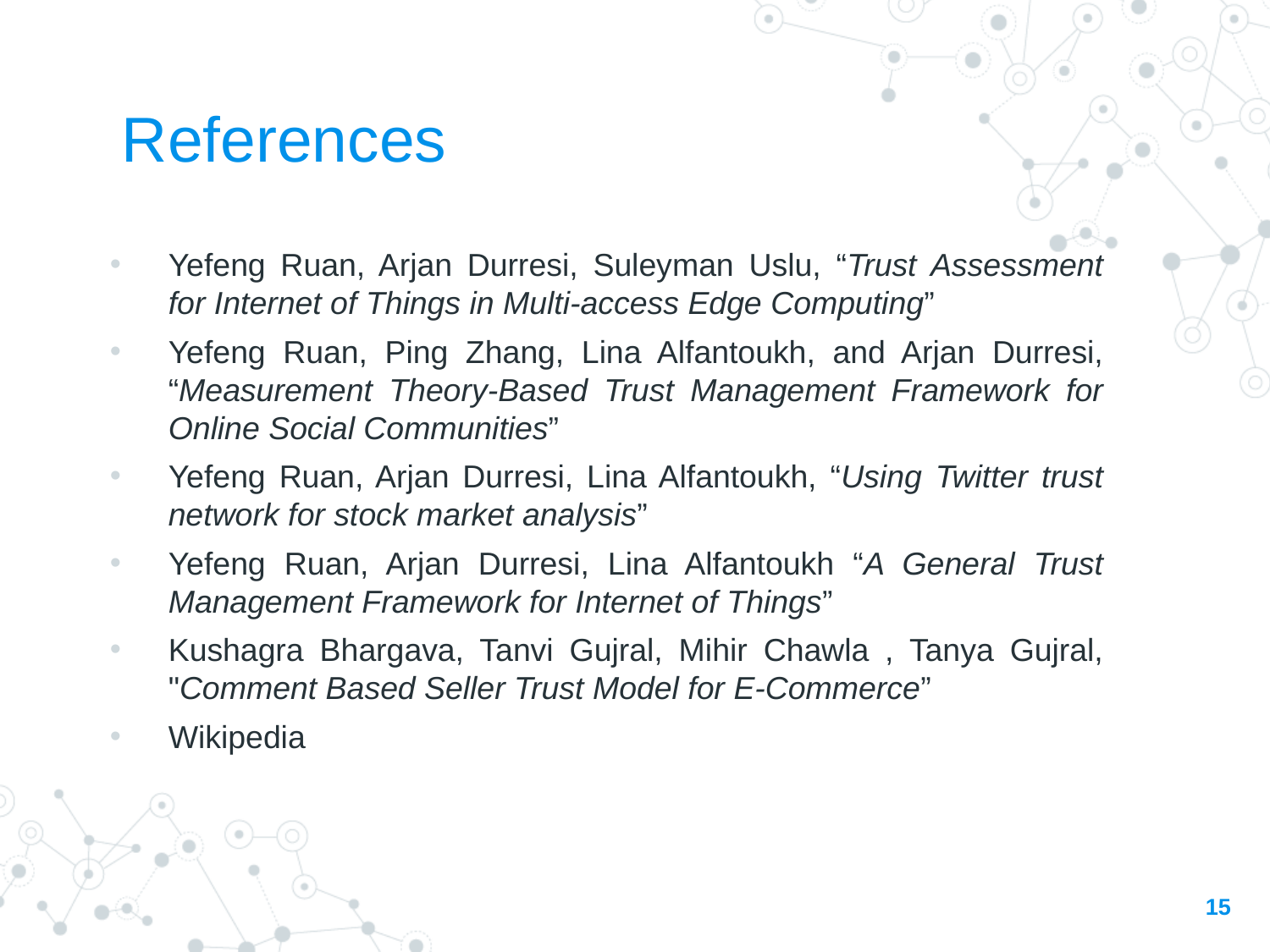

# References
Yefeng Ruan, Arjan Durresi, Suleyman Uslu, “Trust Assessment for Internet of Things in Multi-access Edge Computing”
Yefeng Ruan, Ping Zhang, Lina Alfantoukh, and Arjan Durresi, “Measurement Theory-Based Trust Management Framework for Online Social Communities”
Yefeng Ruan, Arjan Durresi, Lina Alfantoukh, “Using Twitter trust network for stock market analysis”
Yefeng Ruan, Arjan Durresi, Lina Alfantoukh “A General Trust Management Framework for Internet of Things”
Kushagra Bhargava, Tanvi Gujral, Mihir Chawla , Tanya Gujral, "Comment Based Seller Trust Model for E-Commerce”
Wikipedia

15